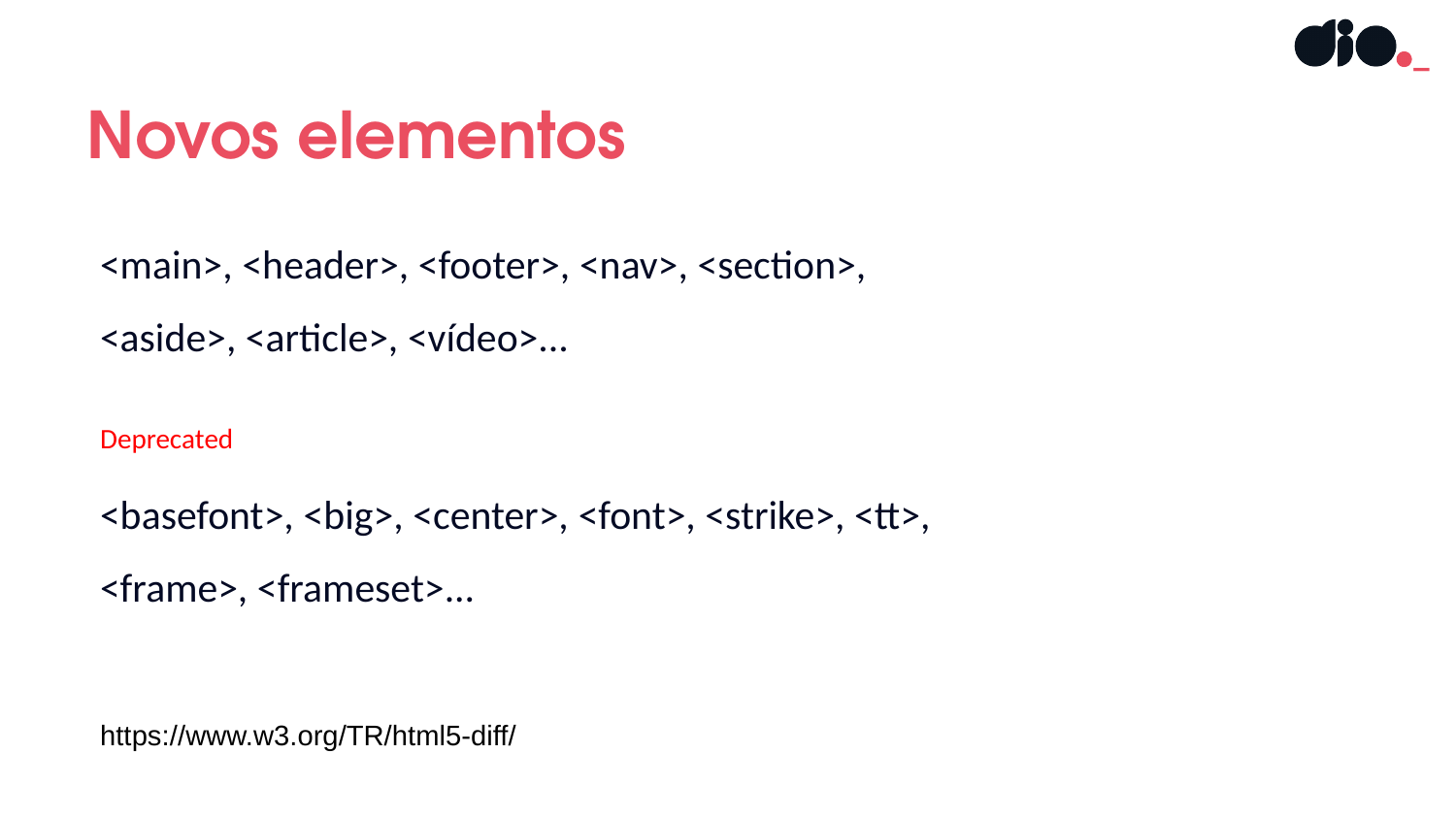

Novos elementos
<main>, <header>, <footer>, <nav>, <section>, <aside>, <article>, <vídeo>...
Deprecated
<basefont>, <big>, <center>, <font>, <strike>, <tt>, <frame>, <frameset>...
https://www.w3.org/TR/html5-diff/